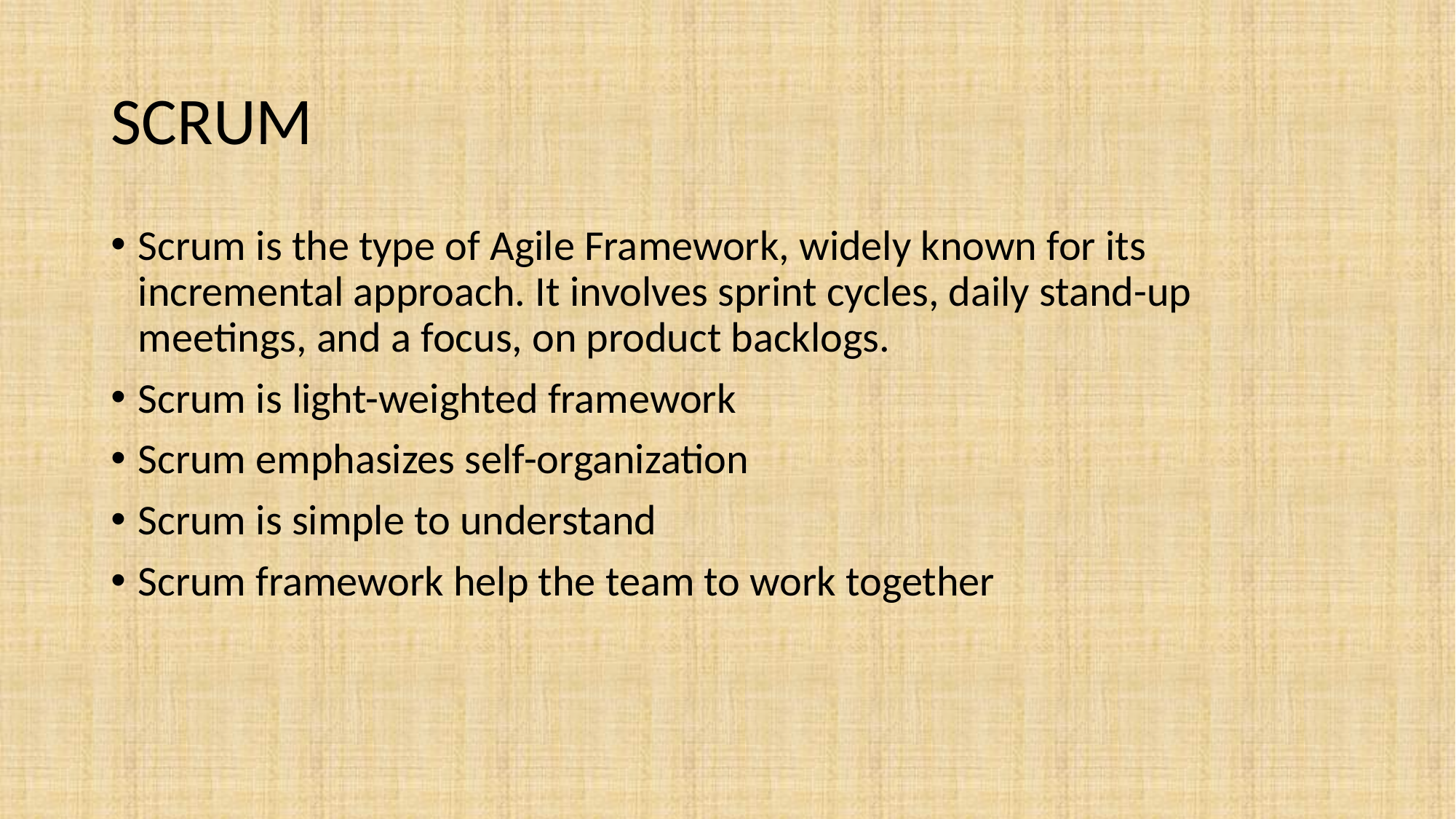

# SCRUM
Scrum is the type of Agile Framework, widely known for its incremental approach. It involves sprint cycles, daily stand-up meetings, and a focus, on product backlogs.
Scrum is light-weighted framework
Scrum emphasizes self-organization
Scrum is simple to understand
Scrum framework help the team to work together